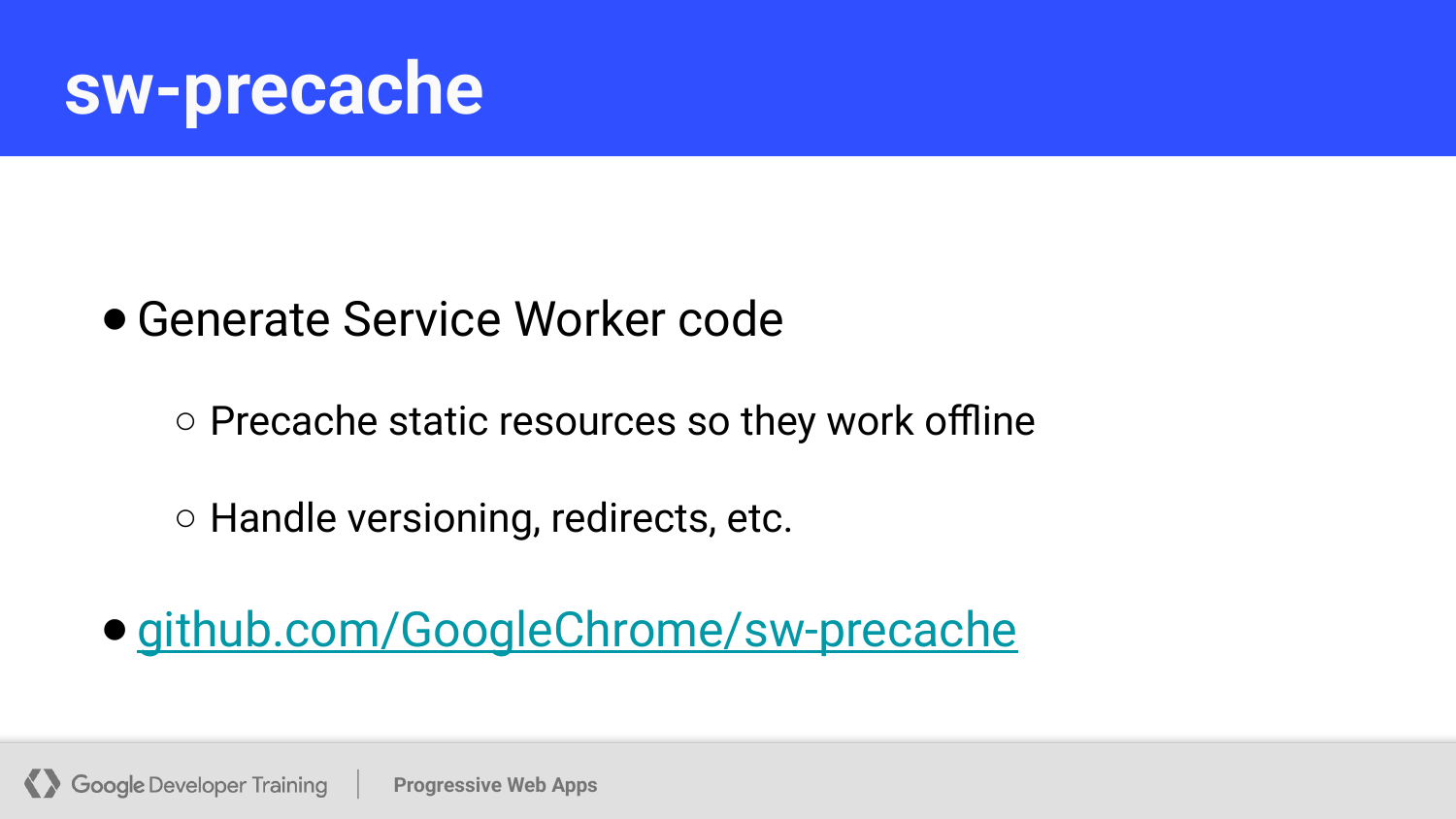

# sw-precache
Generate Service Worker code
Precache static resources so they work offline
Handle versioning, redirects, etc.
github.com/GoogleChrome/sw-precache